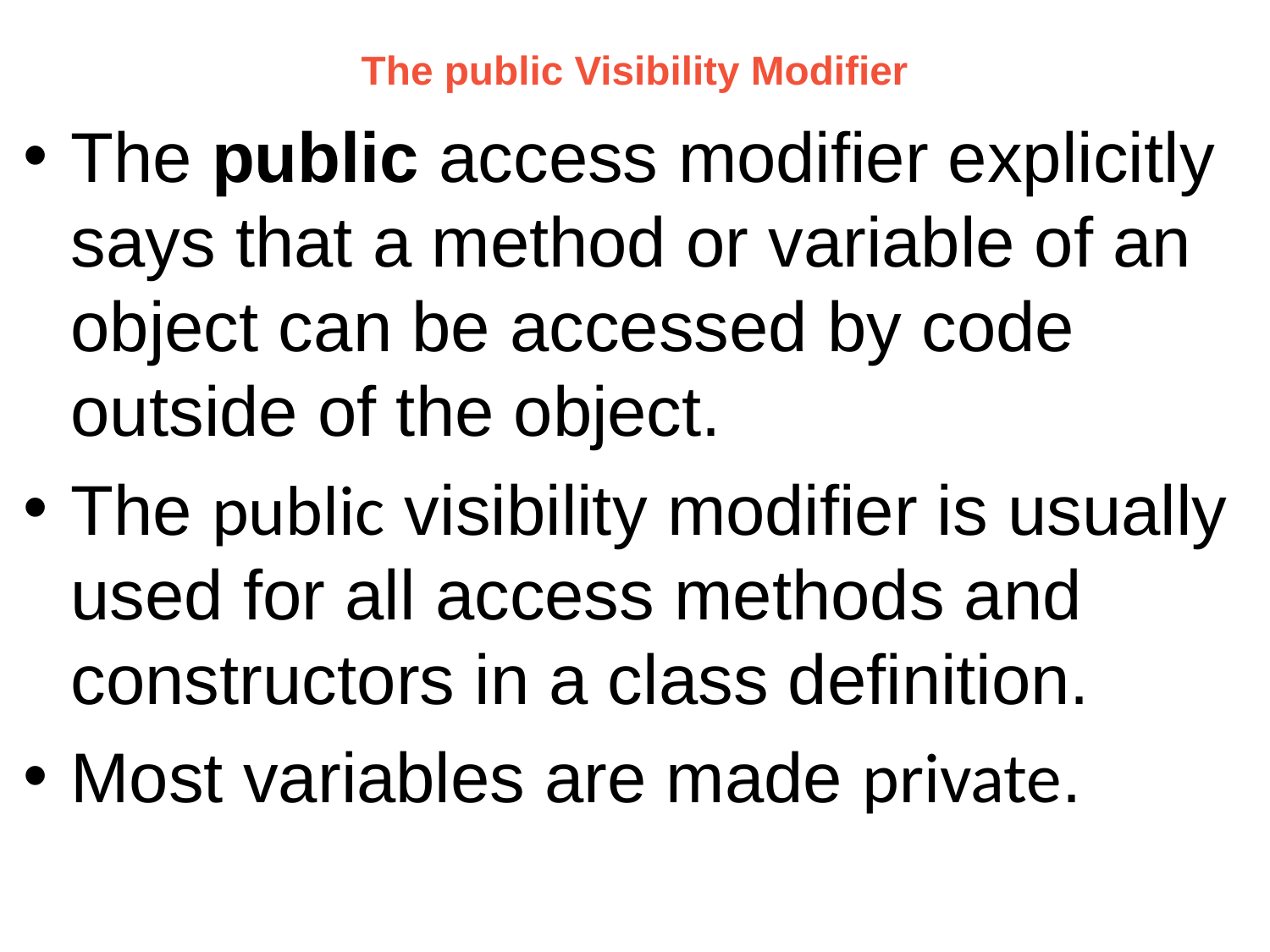

# The public Visibility Modifier
The public access modifier explicitly says that a method or variable of an object can be accessed by code outside of the object.
The public visibility modifier is usually used for all access methods and constructors in a class definition.
Most variables are made private.